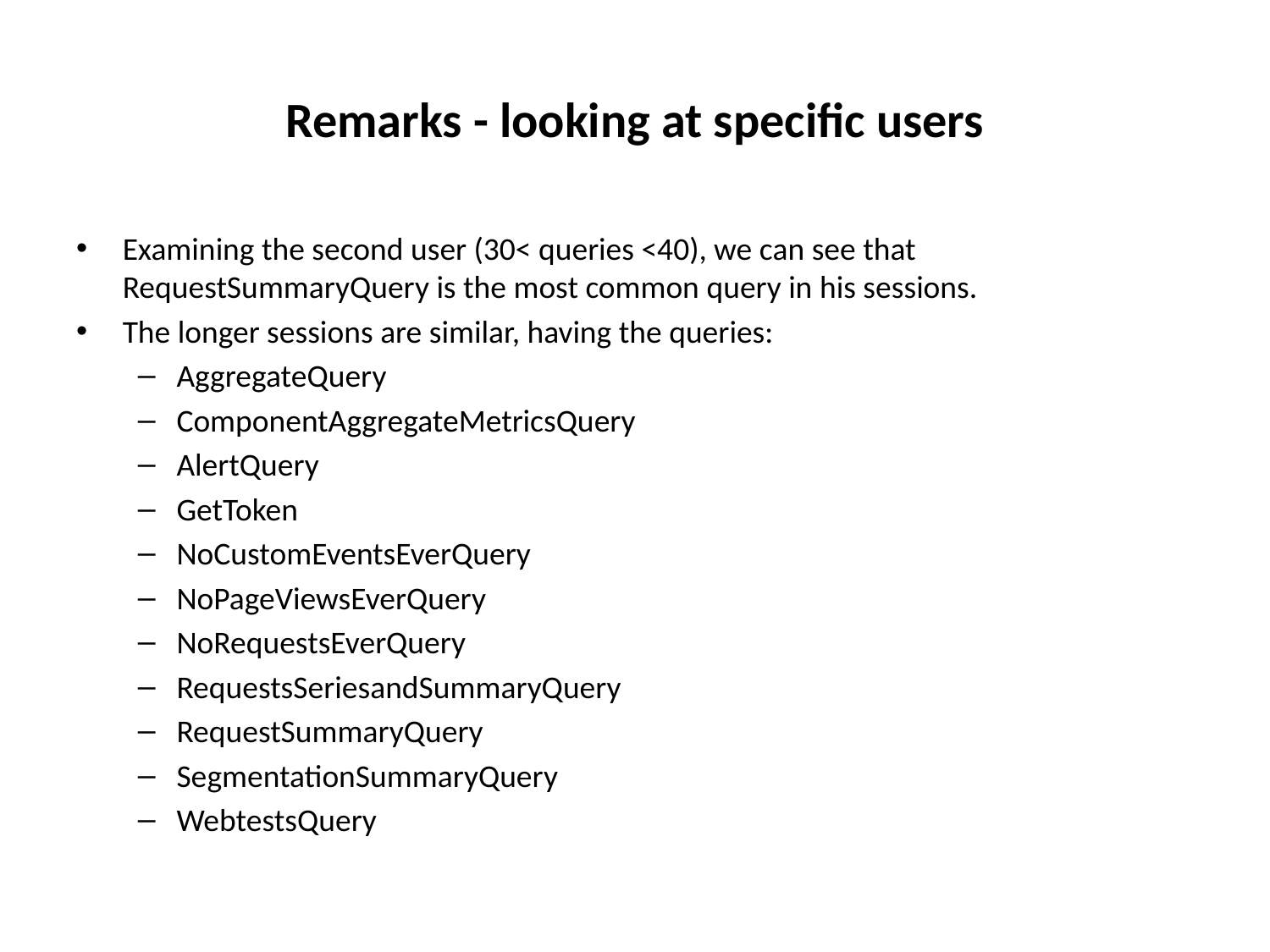

# Remarks - looking at specific users
Examining the second user (30< queries <40), we can see that RequestSummaryQuery is the most common query in his sessions.
The longer sessions are similar, having the queries:
AggregateQuery
ComponentAggregateMetricsQuery
AlertQuery
GetToken
NoCustomEventsEverQuery
NoPageViewsEverQuery
NoRequestsEverQuery
RequestsSeriesandSummaryQuery
RequestSummaryQuery
SegmentationSummaryQuery
WebtestsQuery